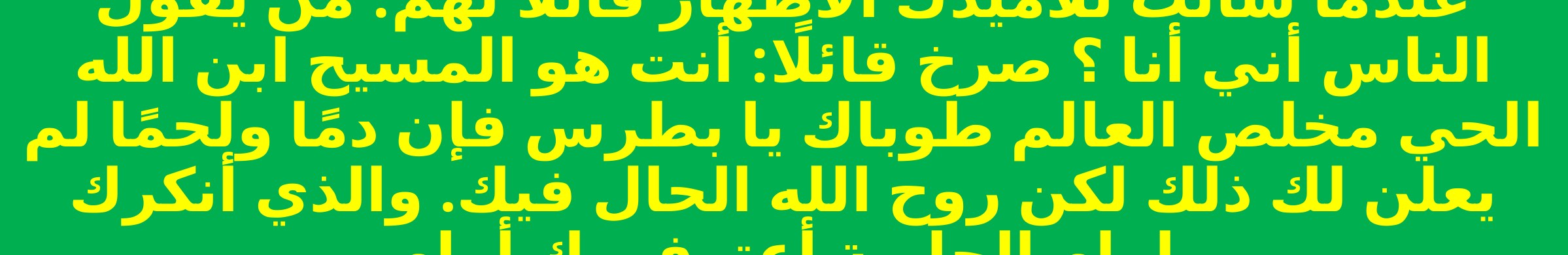

# عندما سألت تلاميذك الأطهار قائلًا لهم: من يقول الناس أني أنا ؟ صرخ قائلًا: أنت هو المسيح ابن الله الحي مخلص العالم طوباك يا بطرس فإن دمًا ولحمًا لم يعلن لك ذلك لكن روح الله الحال فيك. والذي أنكرك امام الجارية أعترف بك أمام